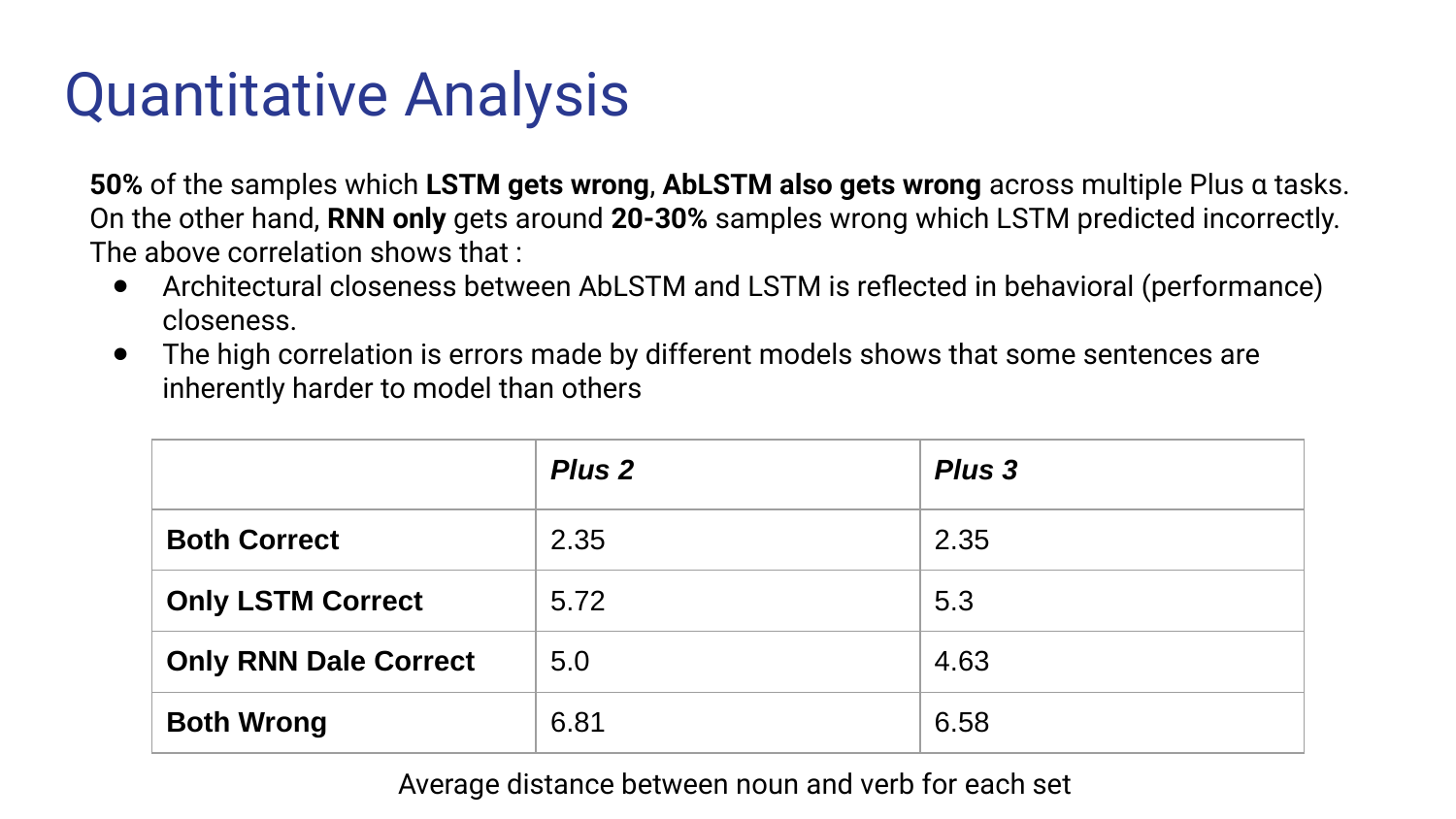

# Quantitative Analysis
50% of the samples which LSTM gets wrong, AbLSTM also gets wrong across multiple Plus α tasks. On the other hand, RNN only gets around 20-30% samples wrong which LSTM predicted incorrectly. The above correlation shows that :
Architectural closeness between AbLSTM and LSTM is reflected in behavioral (performance) closeness.
The high correlation is errors made by different models shows that some sentences are inherently harder to model than others
|  | Plus 2 | Plus 3 |
| --- | --- | --- |
| Both Correct | 2.35 | 2.35 |
| Only LSTM Correct | 5.72 | 5.3 |
| Only RNN Dale Correct | 5.0 | 4.63 |
| Both Wrong | 6.81 | 6.58 |
Average distance between noun and verb for each set